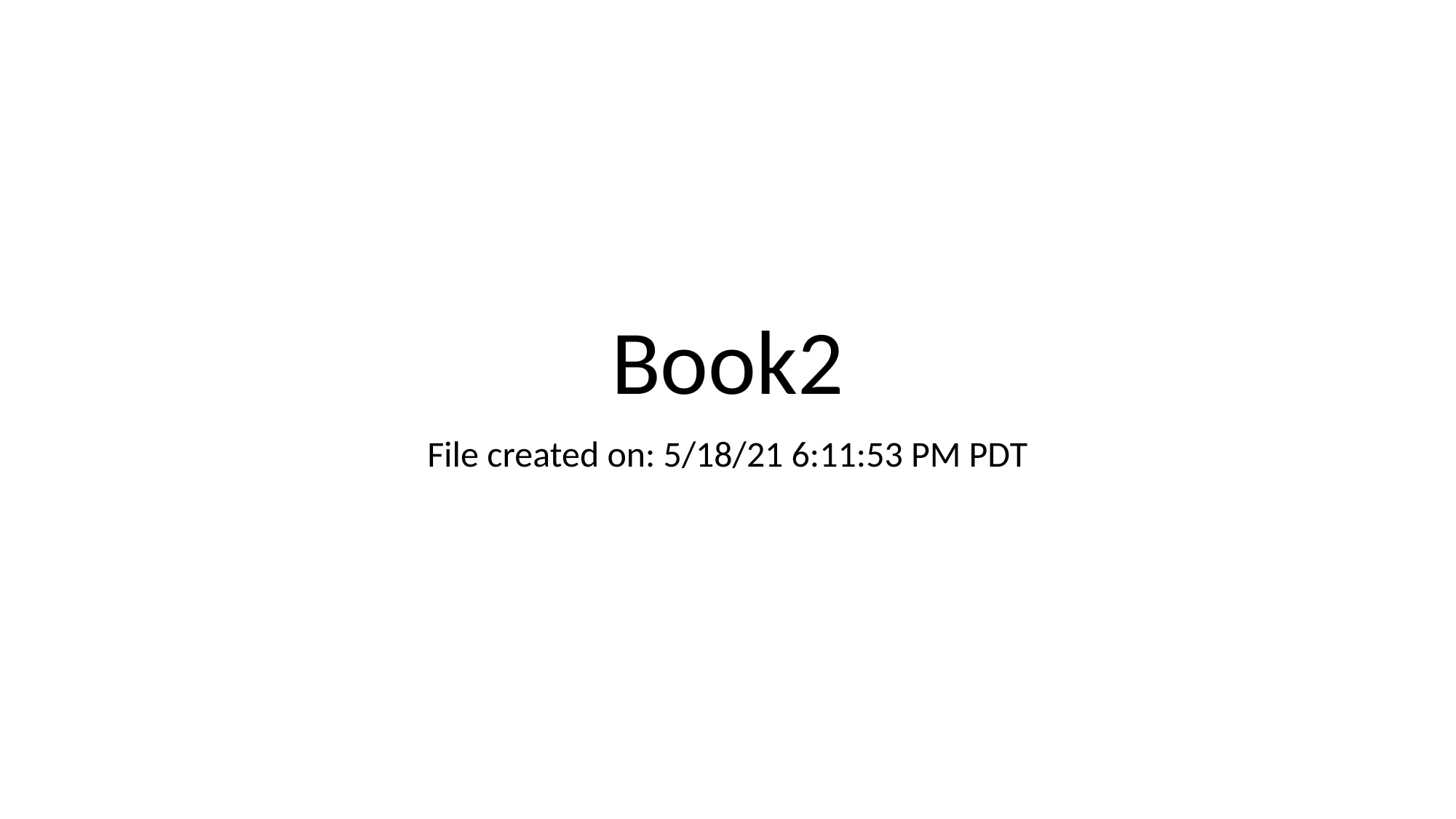

# Book2
File created on: 5/18/21 6:11:53 PM PDT